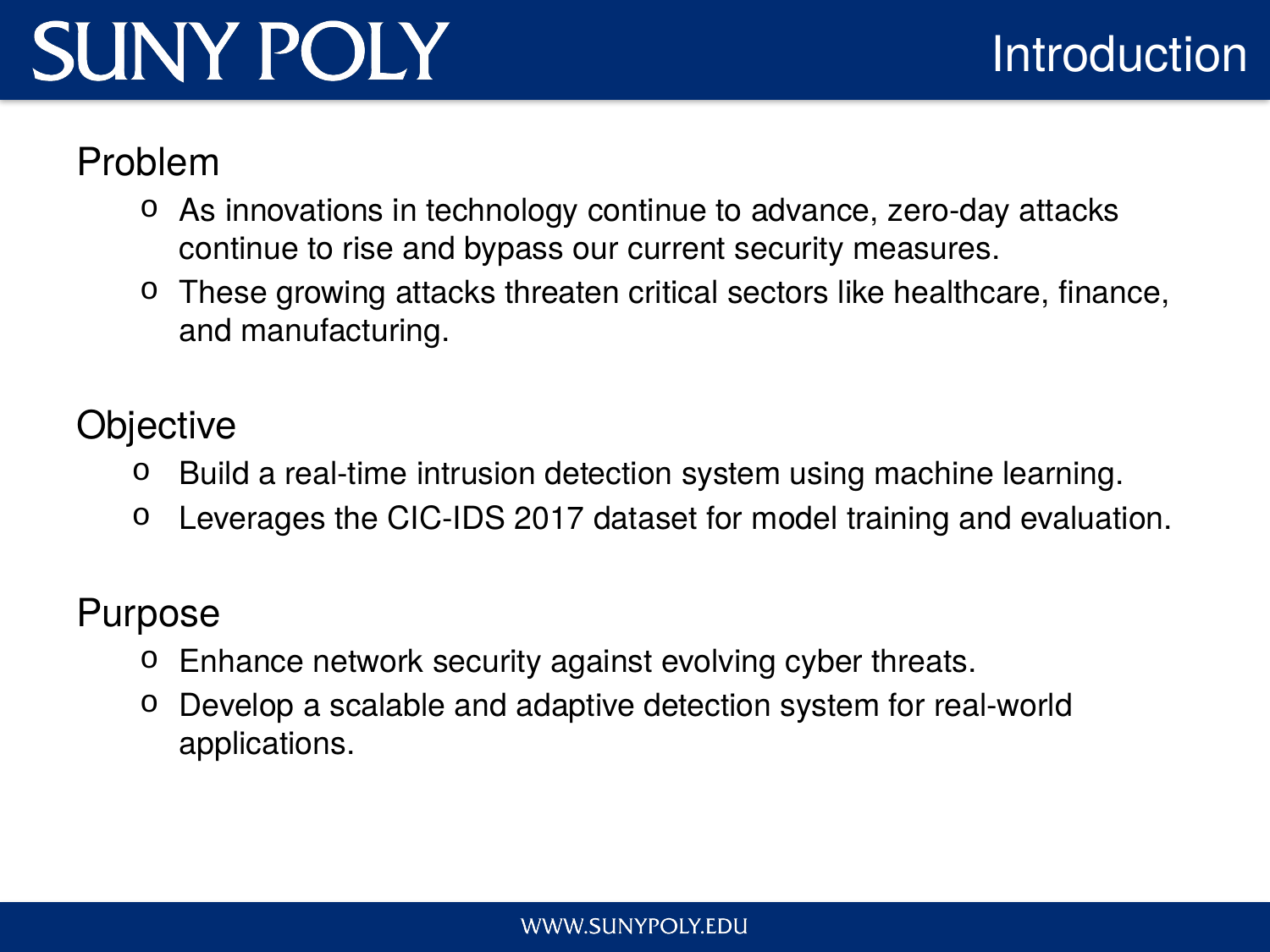

# Introduction
Problem
As innovations in technology continue to advance, zero-day attacks continue to rise and bypass our current security measures.
These growing attacks threaten critical sectors like healthcare, finance, and manufacturing.

Objective
Build a real-time intrusion detection system using machine learning.
Leverages the CIC-IDS 2017 dataset for model training and evaluation.

Purpose
Enhance network security against evolving cyber threats.
Develop a scalable and adaptive detection system for real-world applications.